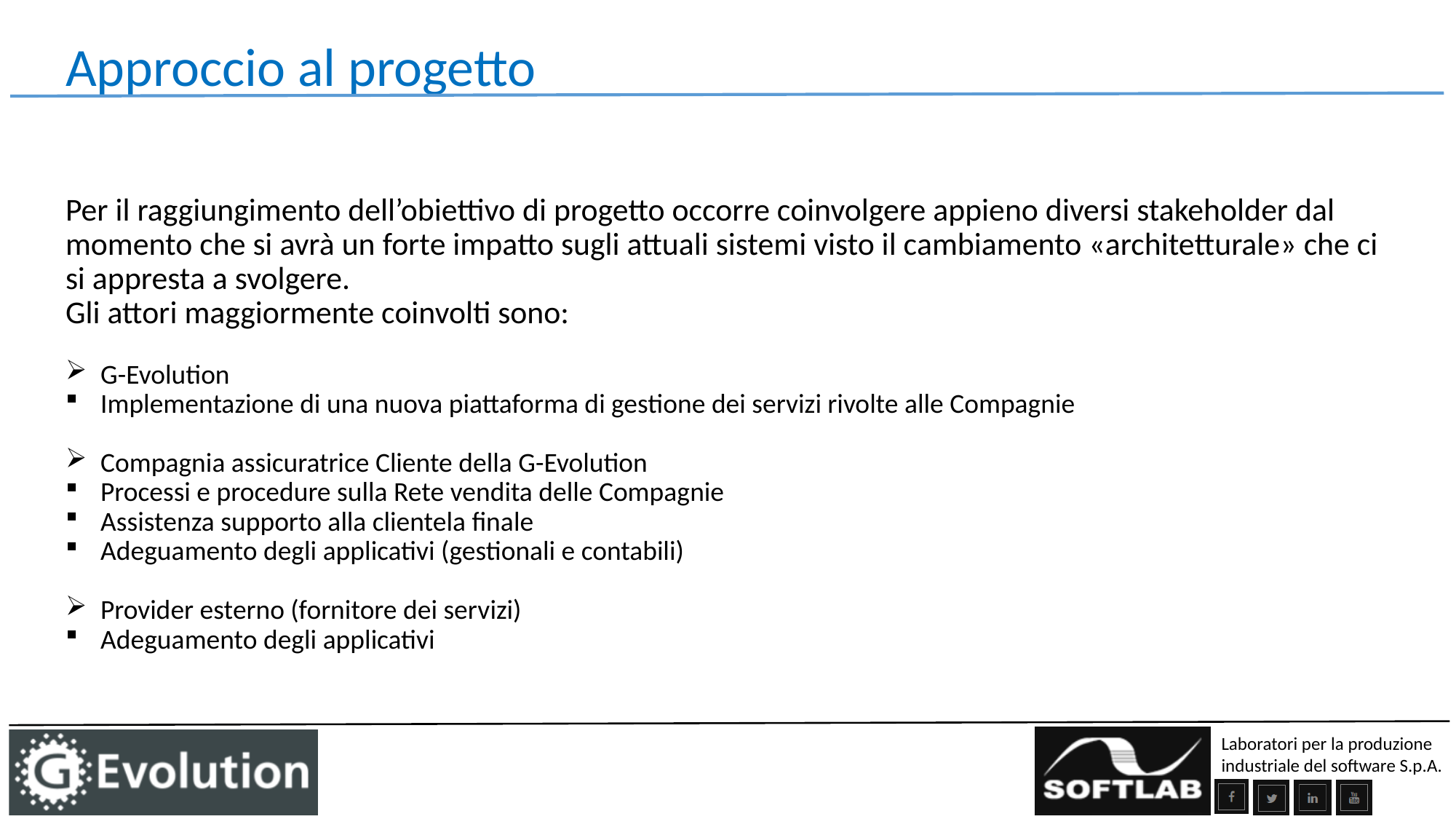

Approccio al progetto
Per il raggiungimento dell’obiettivo di progetto occorre coinvolgere appieno diversi stakeholder dal momento che si avrà un forte impatto sugli attuali sistemi visto il cambiamento «architetturale» che ci si appresta a svolgere.
Gli attori maggiormente coinvolti sono:

G-Evolution
Implementazione di una nuova piattaforma di gestione dei servizi rivolte alle Compagnie

Compagnia assicuratrice Cliente della G-Evolution
Processi e procedure sulla Rete vendita delle Compagnie
Assistenza supporto alla clientela finale
Adeguamento degli applicativi (gestionali e contabili)

Provider esterno (fornitore dei servizi)
Adeguamento degli applicativi